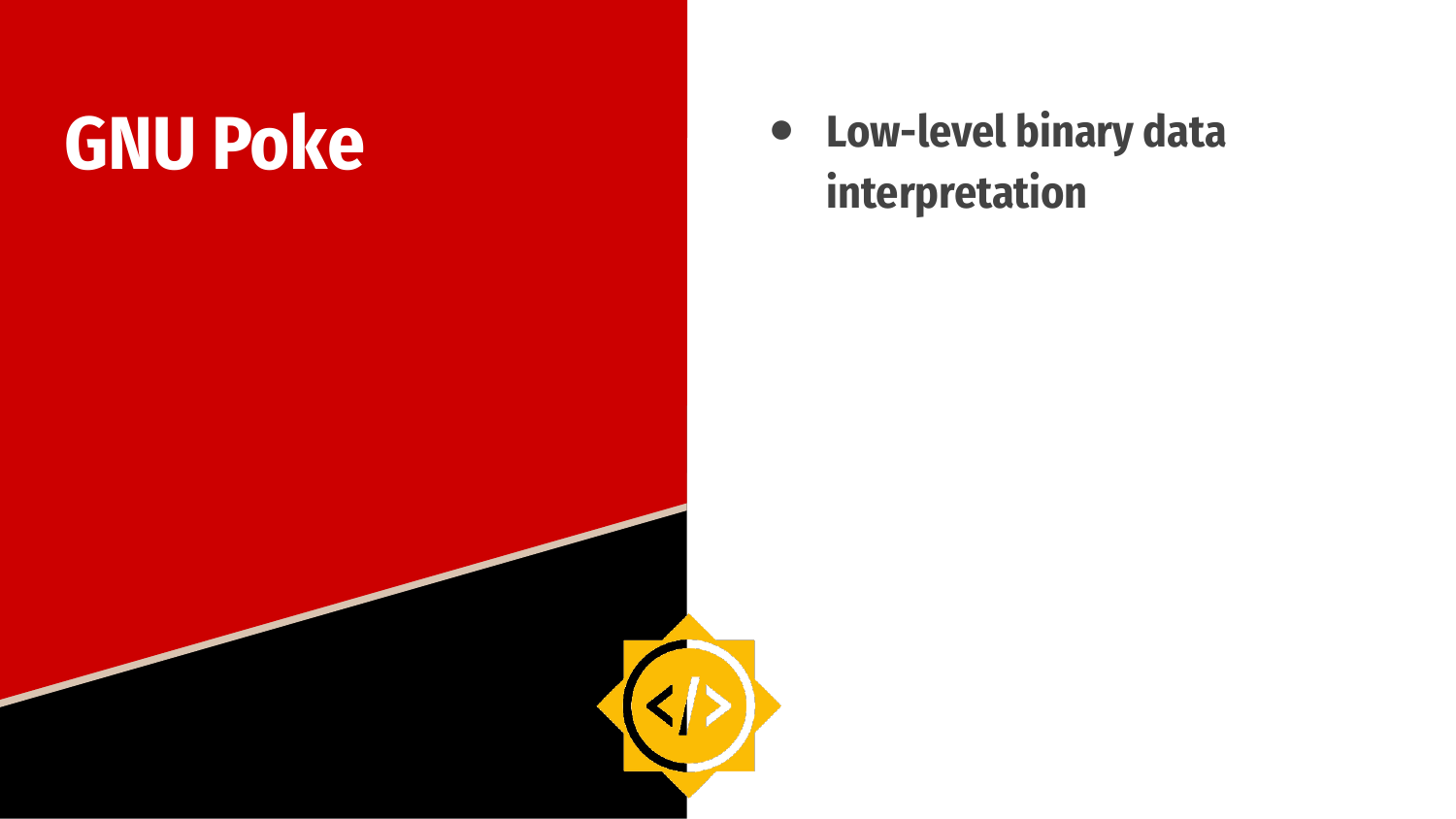

# GNU Poke
Low-level binary data interpretation